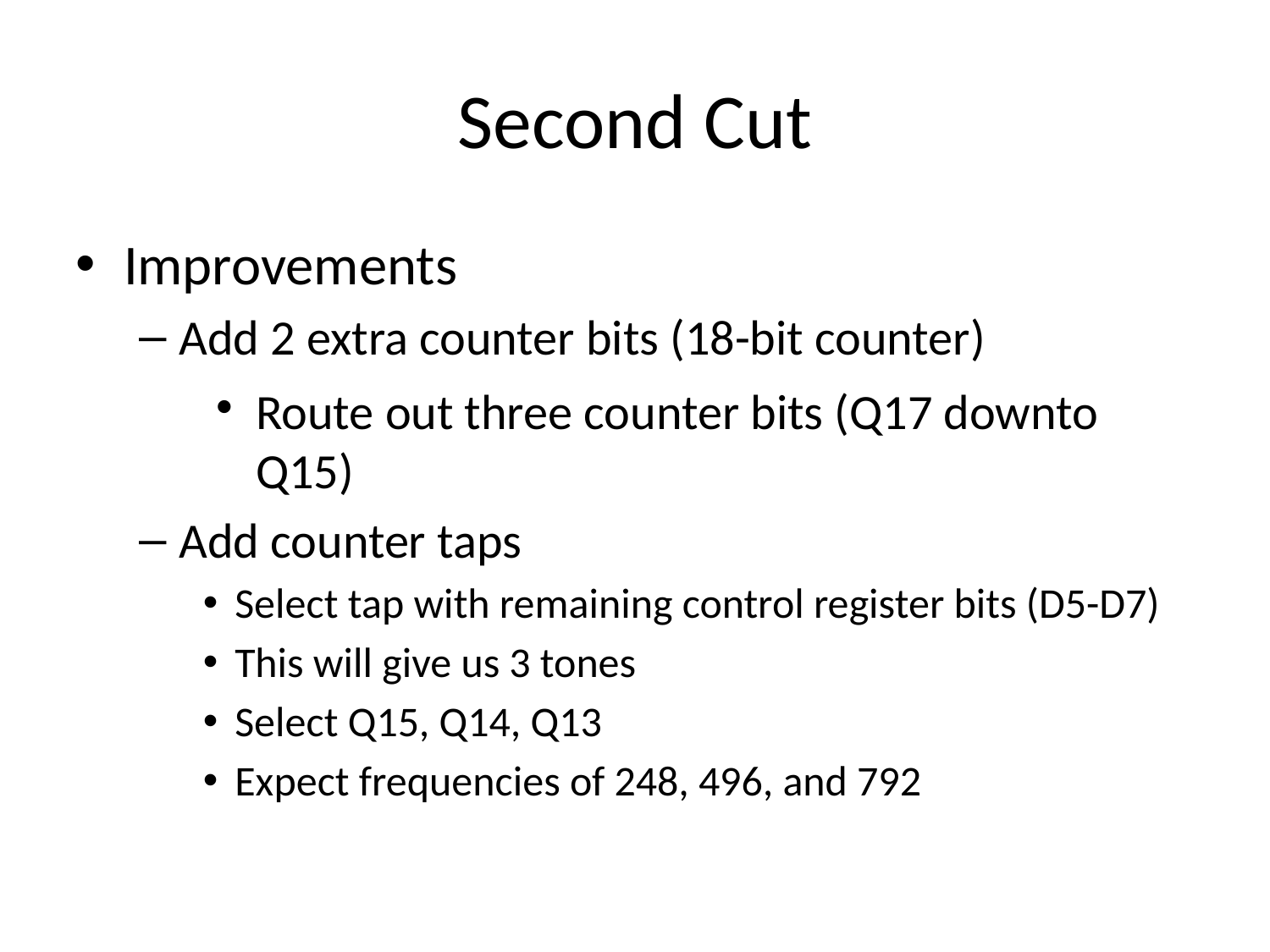

Second Cut
Improvements
Add 2 extra counter bits (18-bit counter)
Route out three counter bits (Q17 downto Q15)
Add counter taps
Select tap with remaining control register bits (D5-D7)
This will give us 3 tones
Select Q15, Q14, Q13
Expect frequencies of 248, 496, and 792